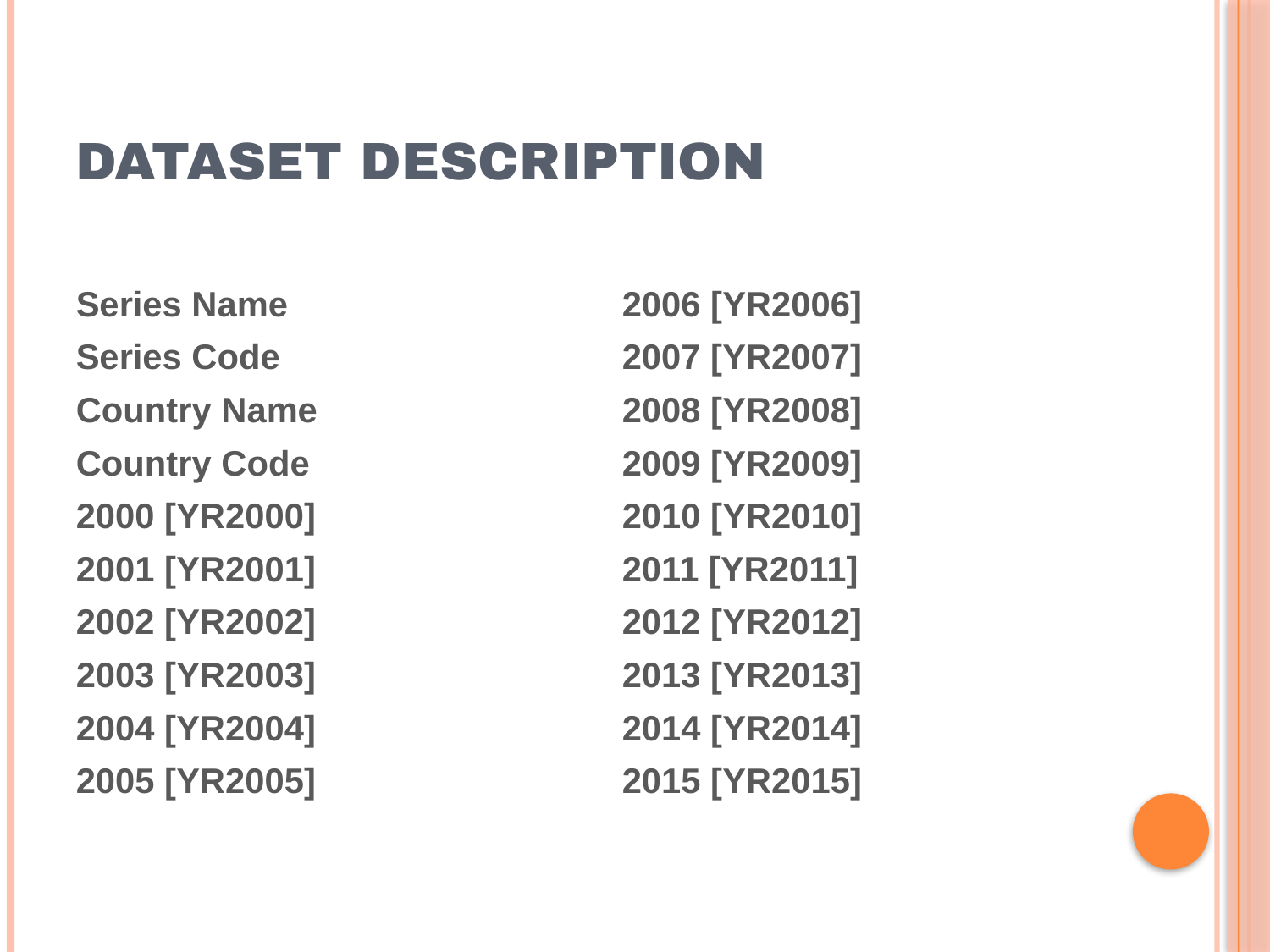

# Dataset Description

Series Name			2006 [YR2006]
Series Code			2007 [YR2007]
Country Name			2008 [YR2008]
Country Code			2009 [YR2009]
2000 [YR2000]			2010 [YR2010]
2001 [YR2001]			2011 [YR2011]
2002 [YR2002]			2012 [YR2012]
2003 [YR2003]			2013 [YR2013]
2004 [YR2004]			2014 [YR2014]
2005 [YR2005]			2015 [YR2015]